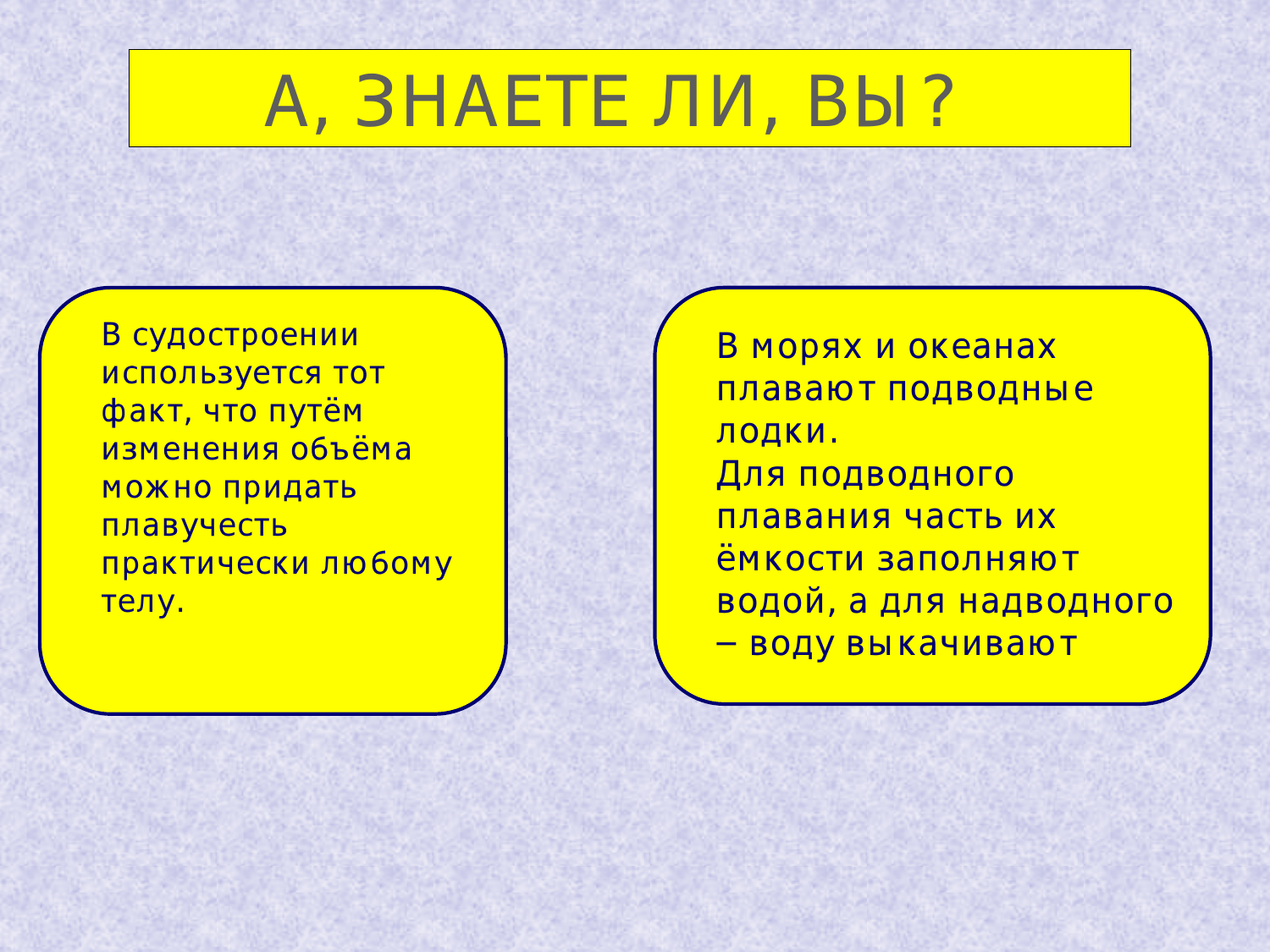

А, ЗНАЕТЕ ЛИ, ВЫ?

В судостроении используется тот факт, что путём изменения объёма можно придать плавучесть практически любому телу.
В морях и океанах плавают подводные лодки.
Для подводного плавания часть их ёмкости заполняют водой, а для надводного – воду выкачивают